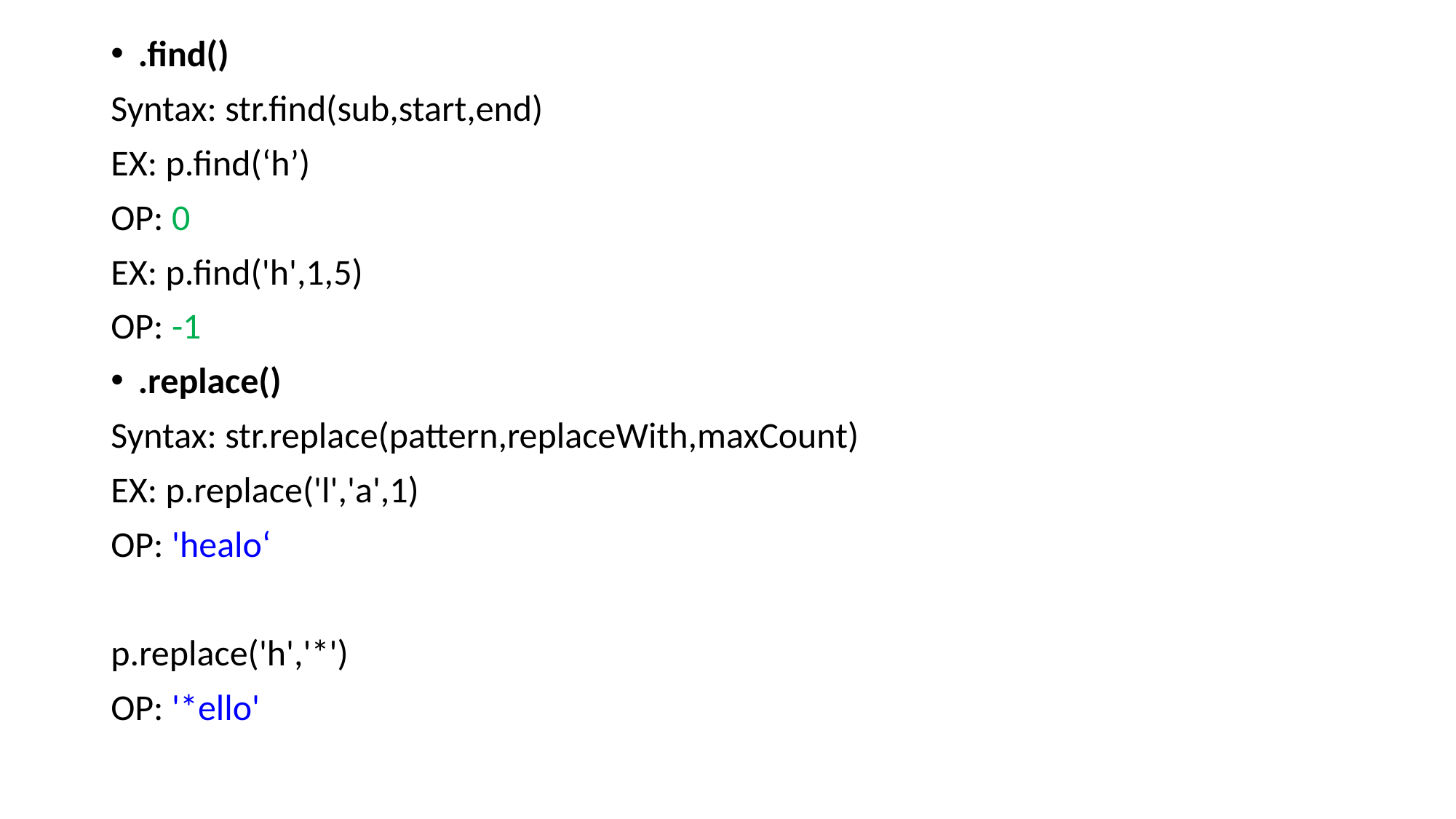

.find()
Syntax: str.find(sub,start,end)
EX: p.find(‘h’)
OP: 0
EX: p.find('h',1,5)
OP: -1
.replace()
Syntax: str.replace(pattern,replaceWith,maxCount)
EX: p.replace('l','a',1)
OP: 'healo‘

p.replace('h','*')
OP: '*ello'